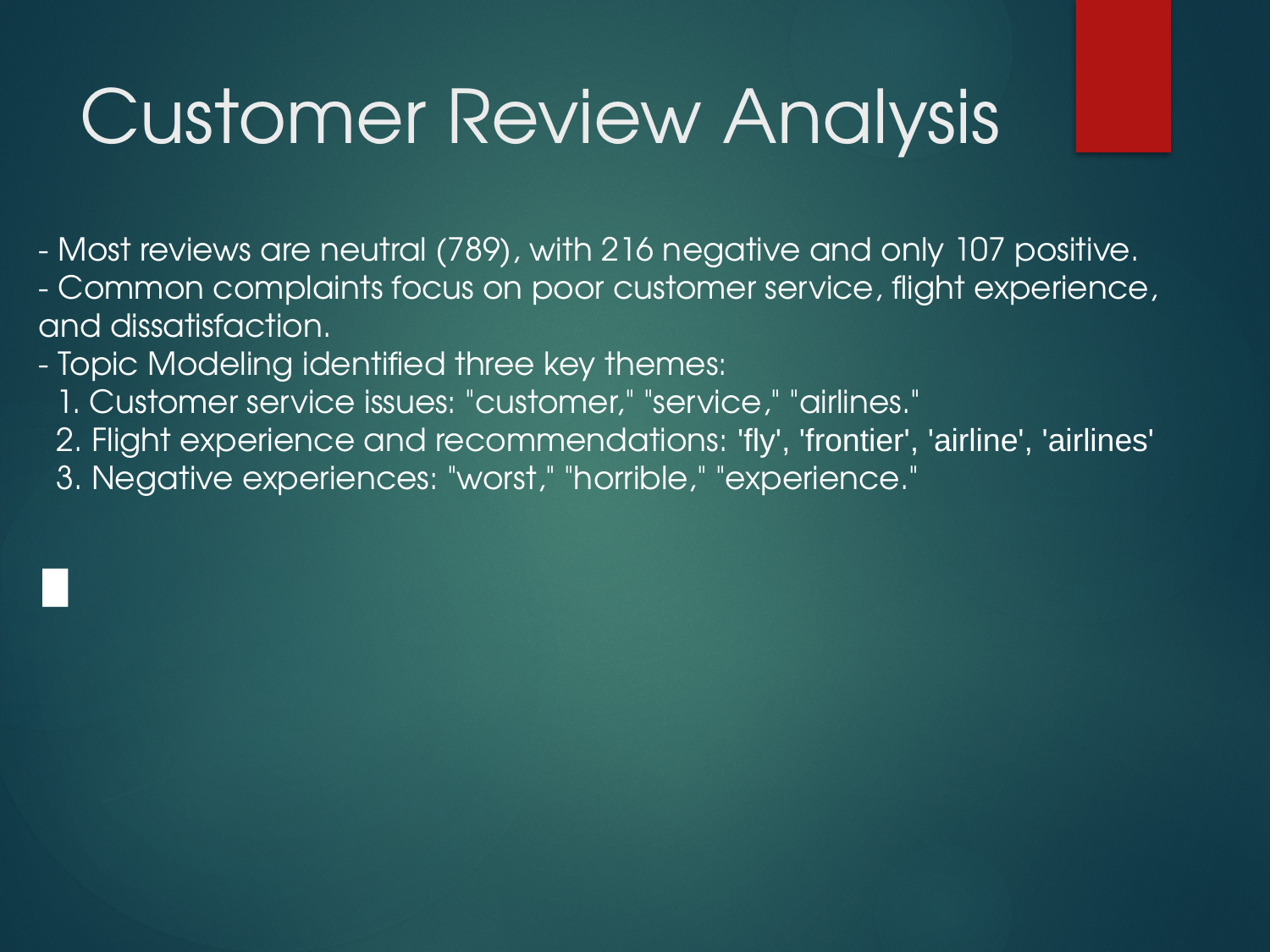

# Customer Review Analysis

- Most reviews are neutral (789), with 216 negative and only 107 positive.
- Common complaints focus on poor customer service, flight experience,
and dissatisfaction.
- Topic Modeling identified three key themes:
  1. Customer service issues: "customer," "service," "airlines."
  2. Flight experience and recommendations: 'fly', 'frontier', 'airline', 'airlines'
  3. Negative experiences: "worst," "horrible," "experience."